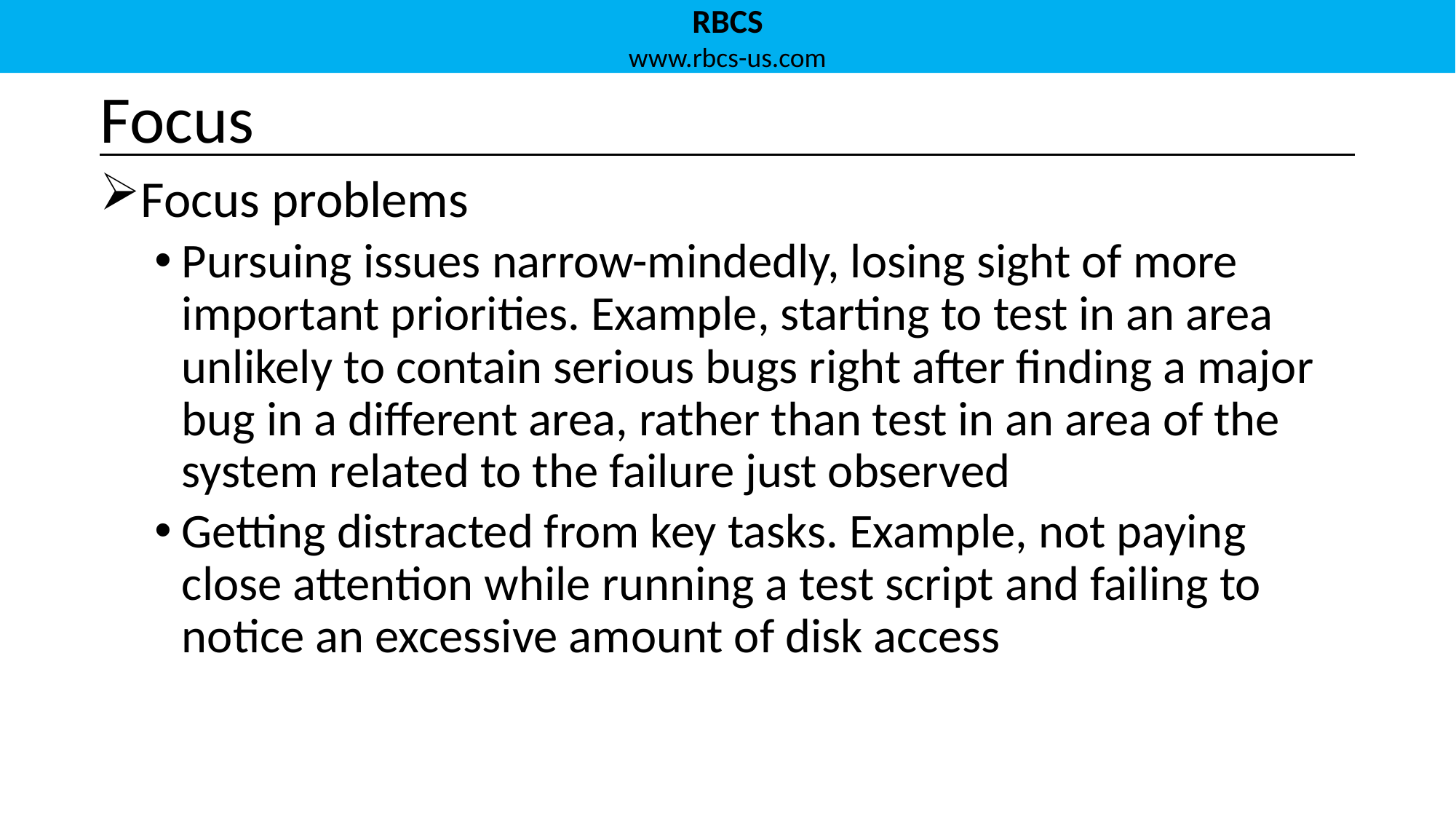

# Focus
Focus problems
Pursuing issues narrow-mindedly, losing sight of more important priorities. Example, starting to test in an area unlikely to contain serious bugs right after finding a major bug in a different area, rather than test in an area of the system related to the failure just observed
Getting distracted from key tasks. Example, not paying close attention while running a test script and failing to notice an excessive amount of disk access